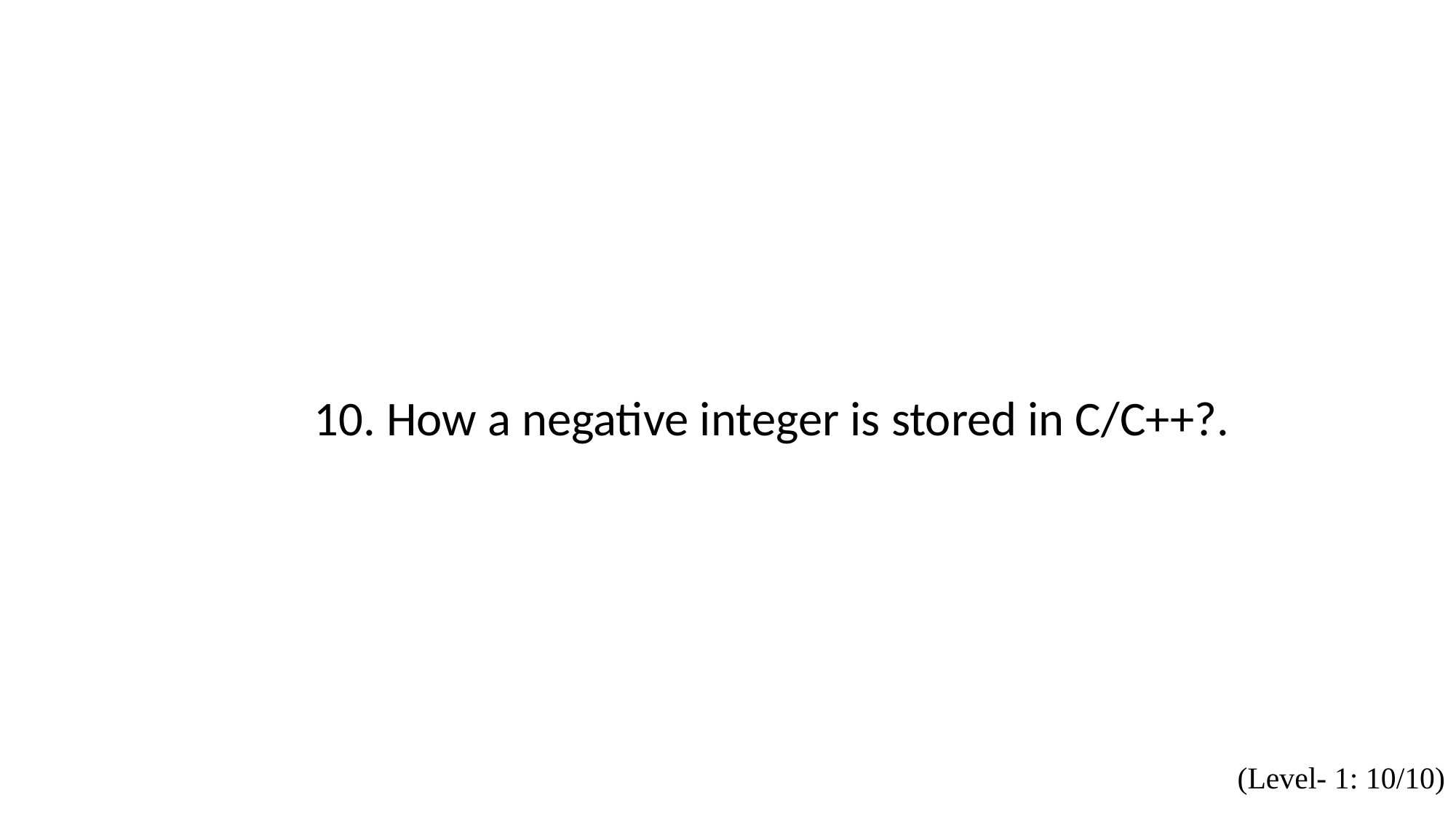

10. How a negative integer is stored in C/C++?.

(Level- 1: 10/10)